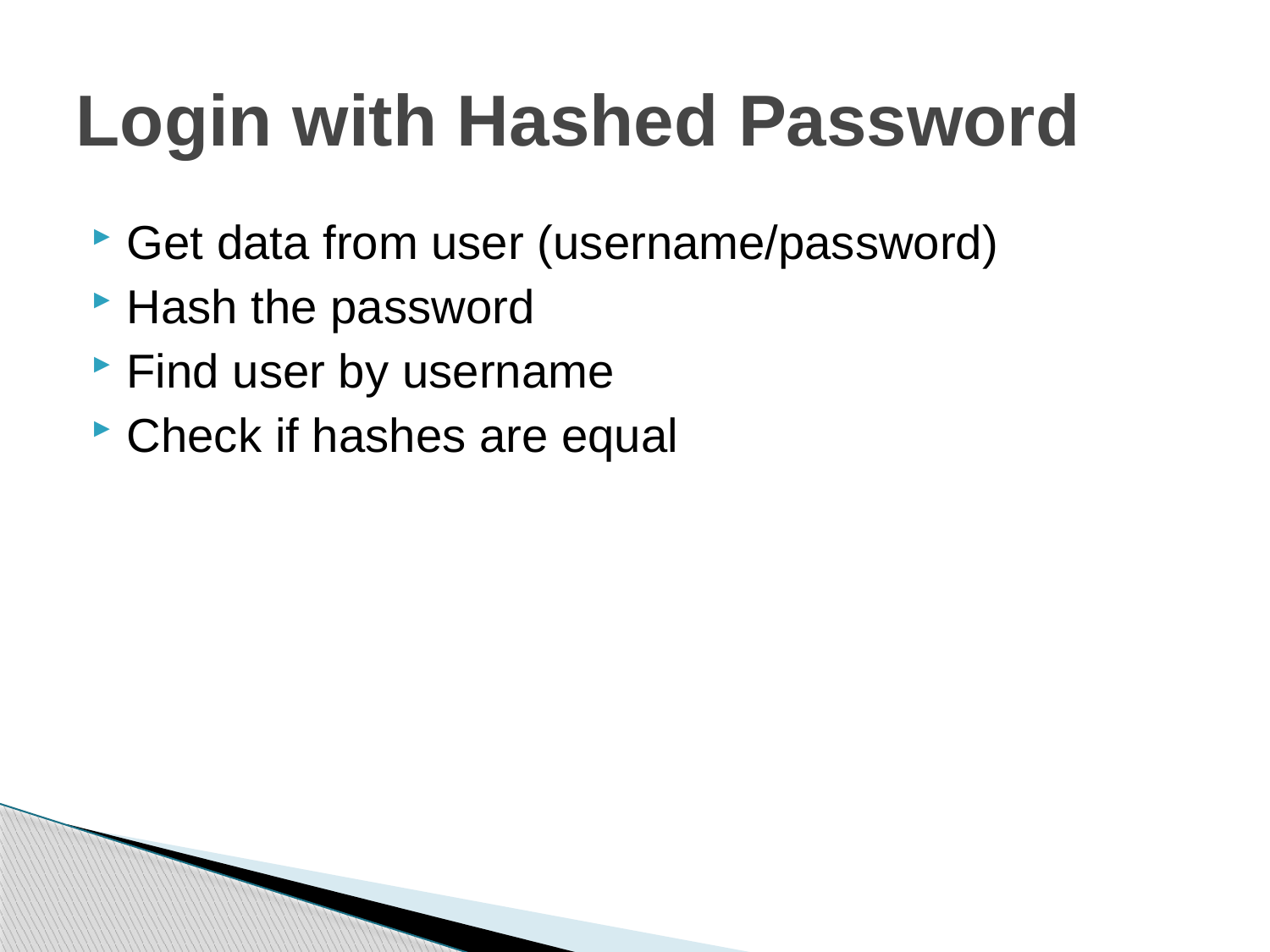

# Login with Hashed Password
Get data from user (username/password)
Hash the password
Find user by username
Check if hashes are equal